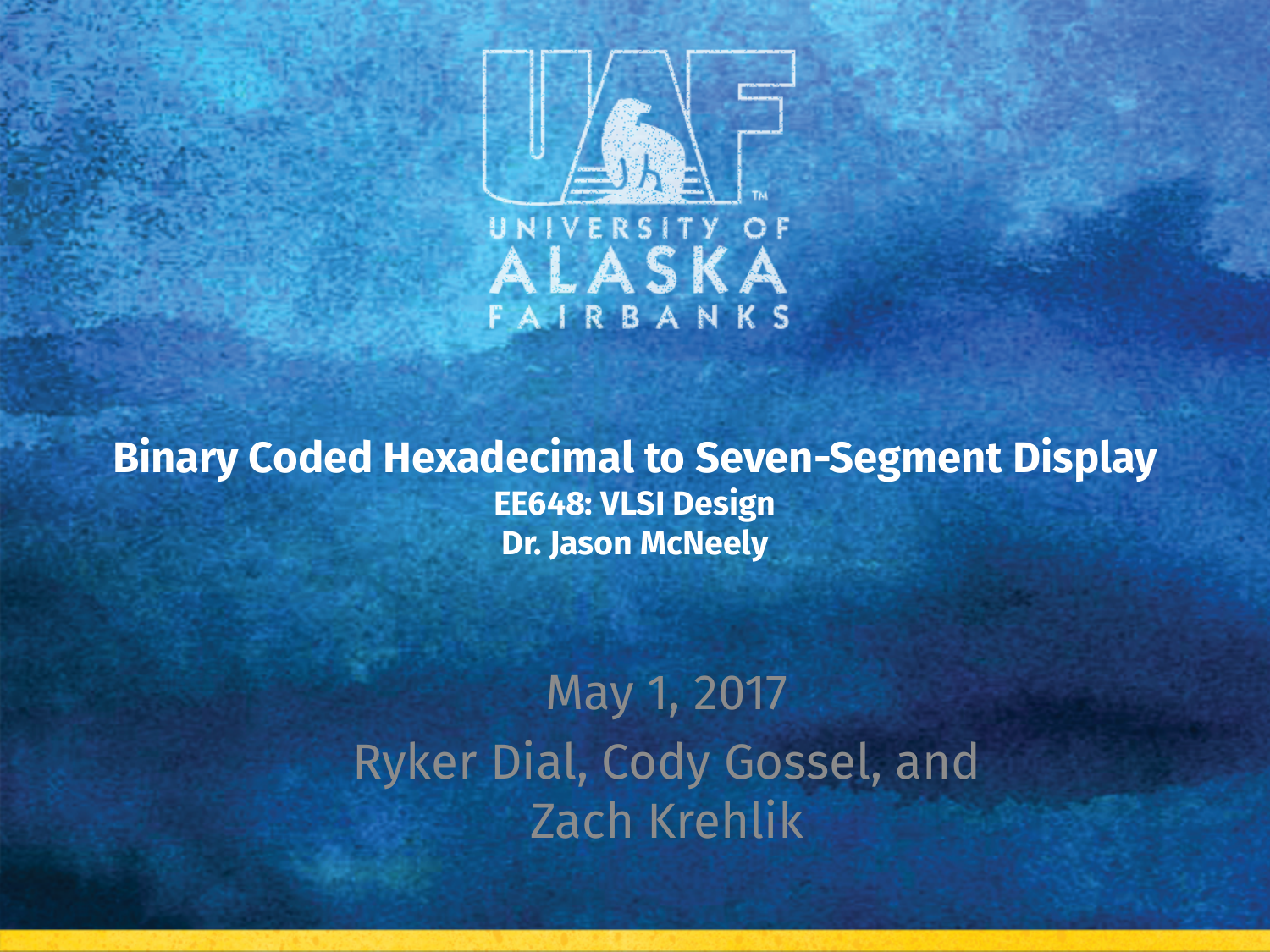

# Binary Coded Hexadecimal to Seven-Segment Display EE648: VLSI Design Dr. Jason McNeely
May 1, 2017
Ryker Dial, Cody Gossel, and Zach Krehlik